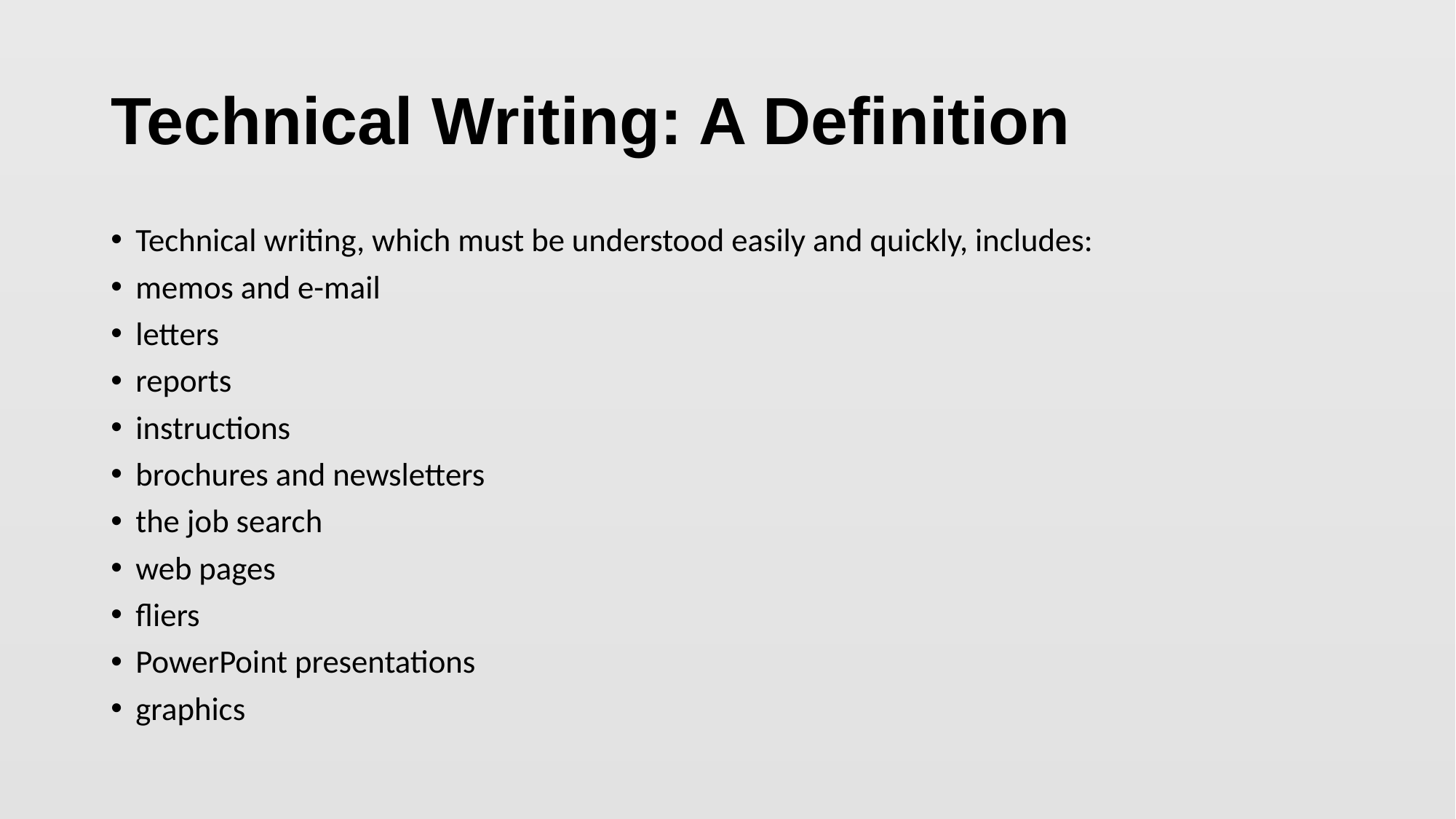

# Technical Writing: A Definition
Technical writing, which must be understood easily and quickly, includes:
memos and e-mail
letters
reports
instructions
brochures and newsletters
the job search
web pages
fliers
PowerPoint presentations
graphics